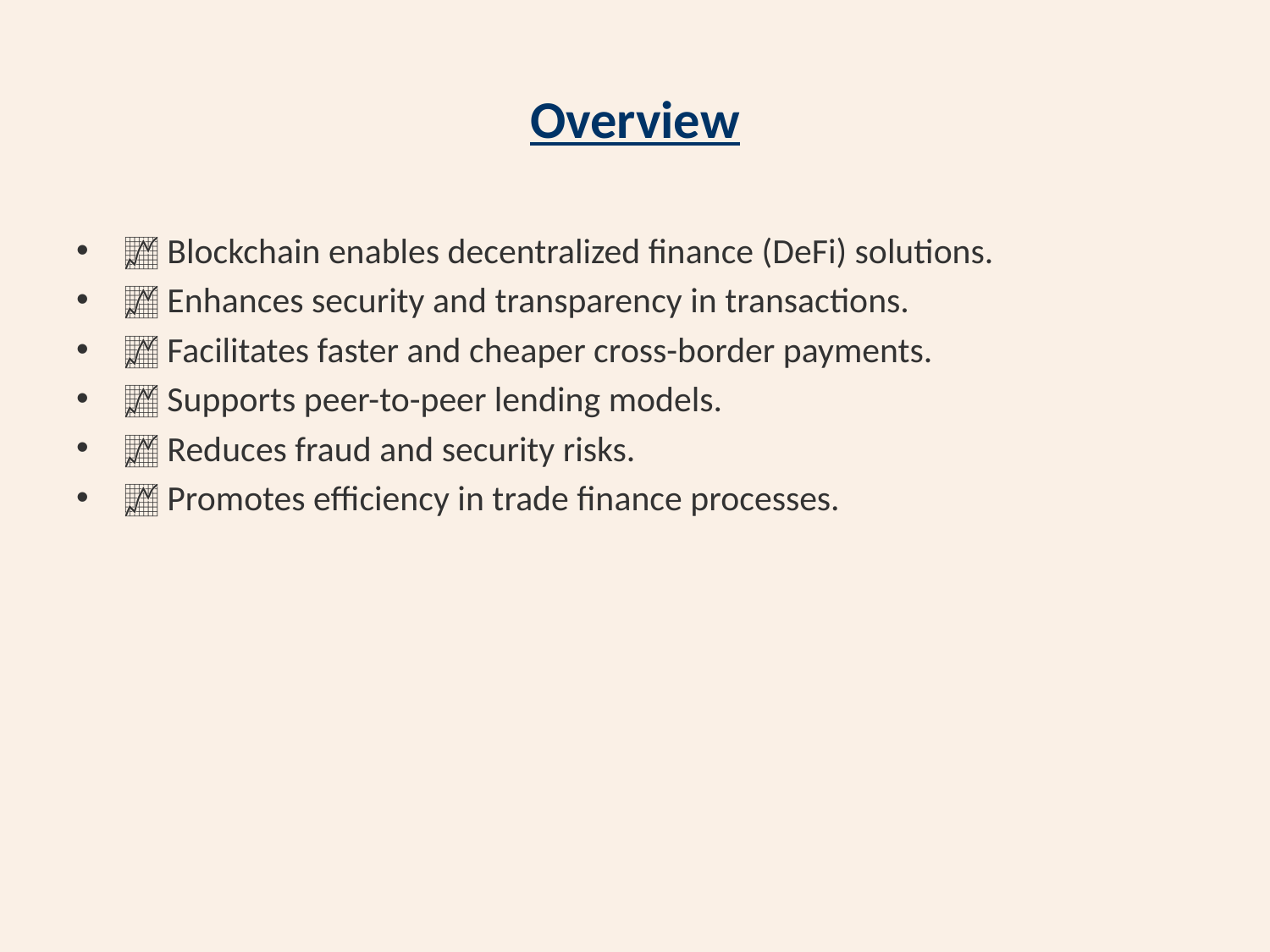

# Overview
📈 Blockchain enables decentralized finance (DeFi) solutions.
📈 Enhances security and transparency in transactions.
📈 Facilitates faster and cheaper cross-border payments.
📈 Supports peer-to-peer lending models.
📈 Reduces fraud and security risks.
📈 Promotes efficiency in trade finance processes.